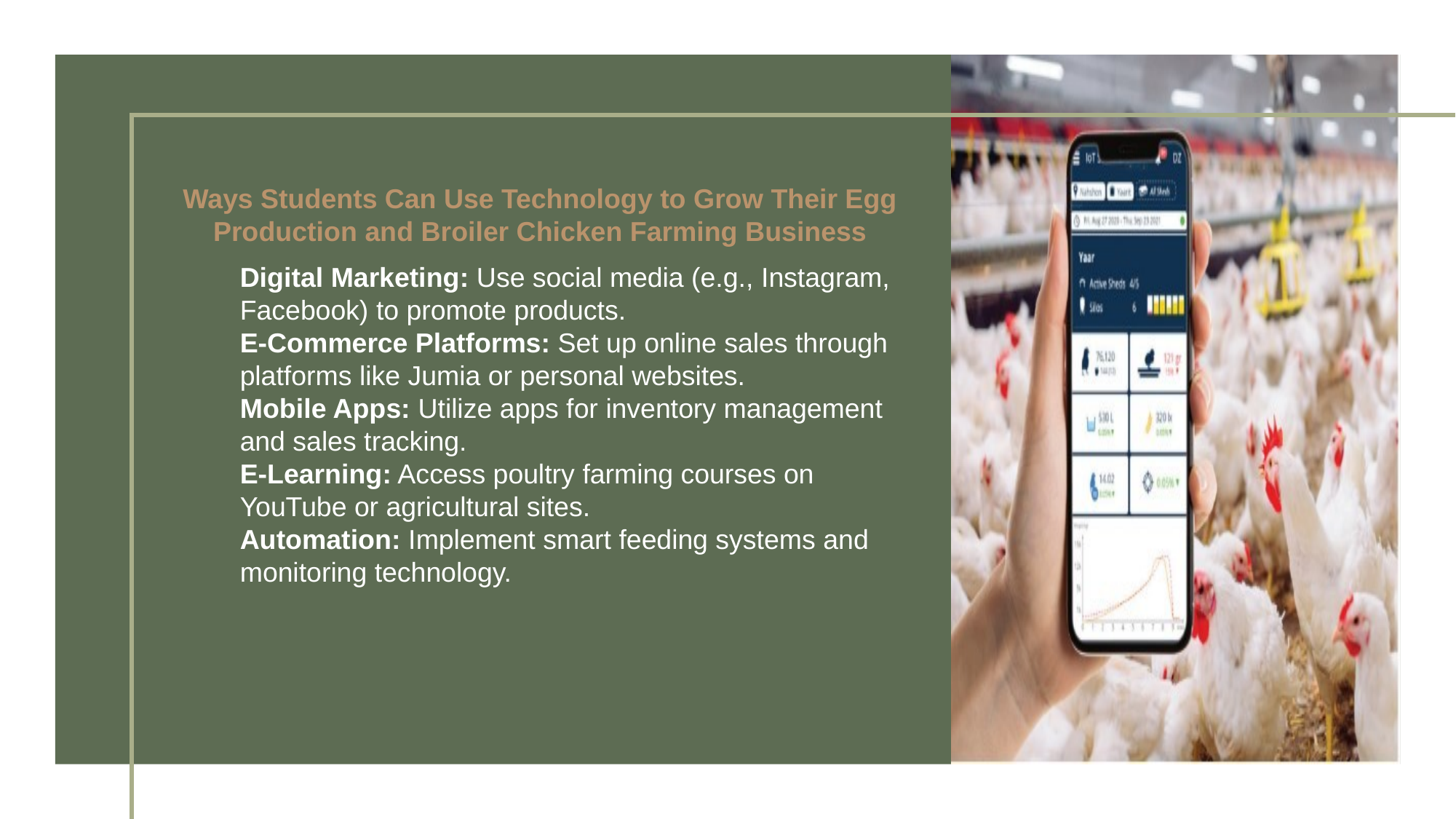

Ways Students Can Use Technology to Grow Their Egg Production and Broiler Chicken Farming Business
Digital Marketing: Use social media (e.g., Instagram, Facebook) to promote products.
E-Commerce Platforms: Set up online sales through platforms like Jumia or personal websites.
Mobile Apps: Utilize apps for inventory management and sales tracking.
E-Learning: Access poultry farming courses on YouTube or agricultural sites.
Automation: Implement smart feeding systems and monitoring technology.